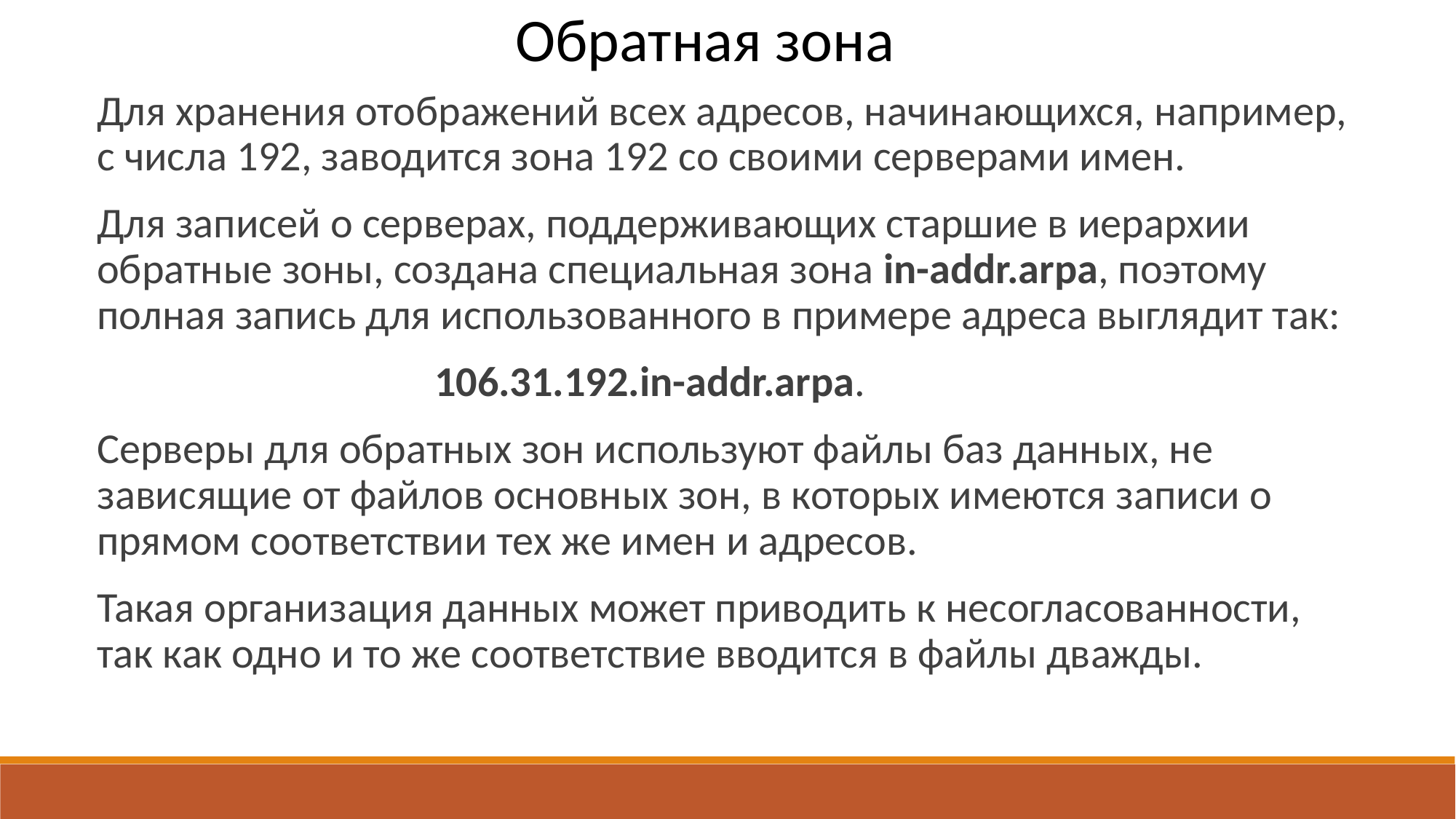

Обратная зона
Для хранения отображений всех адресов, начинающихся, например, с числа 192, заводится зона 192 со своими серверами имен.
Для записей о серверах, поддерживающих старшие в иерархии обратные зоны, создана специальная зона in-addr.arpa, поэтому полная запись для использованного в примере адреса выглядит так:
                                   106.31.192.in-addr.arpa.
Серверы для обратных зон используют файлы баз данных, не зависящие от файлов основных зон, в которых имеются записи о прямом соответствии тех же имен и адресов.
Такая организация данных может приводить к несогласованности, так как одно и то же соответствие вводится в файлы дважды.